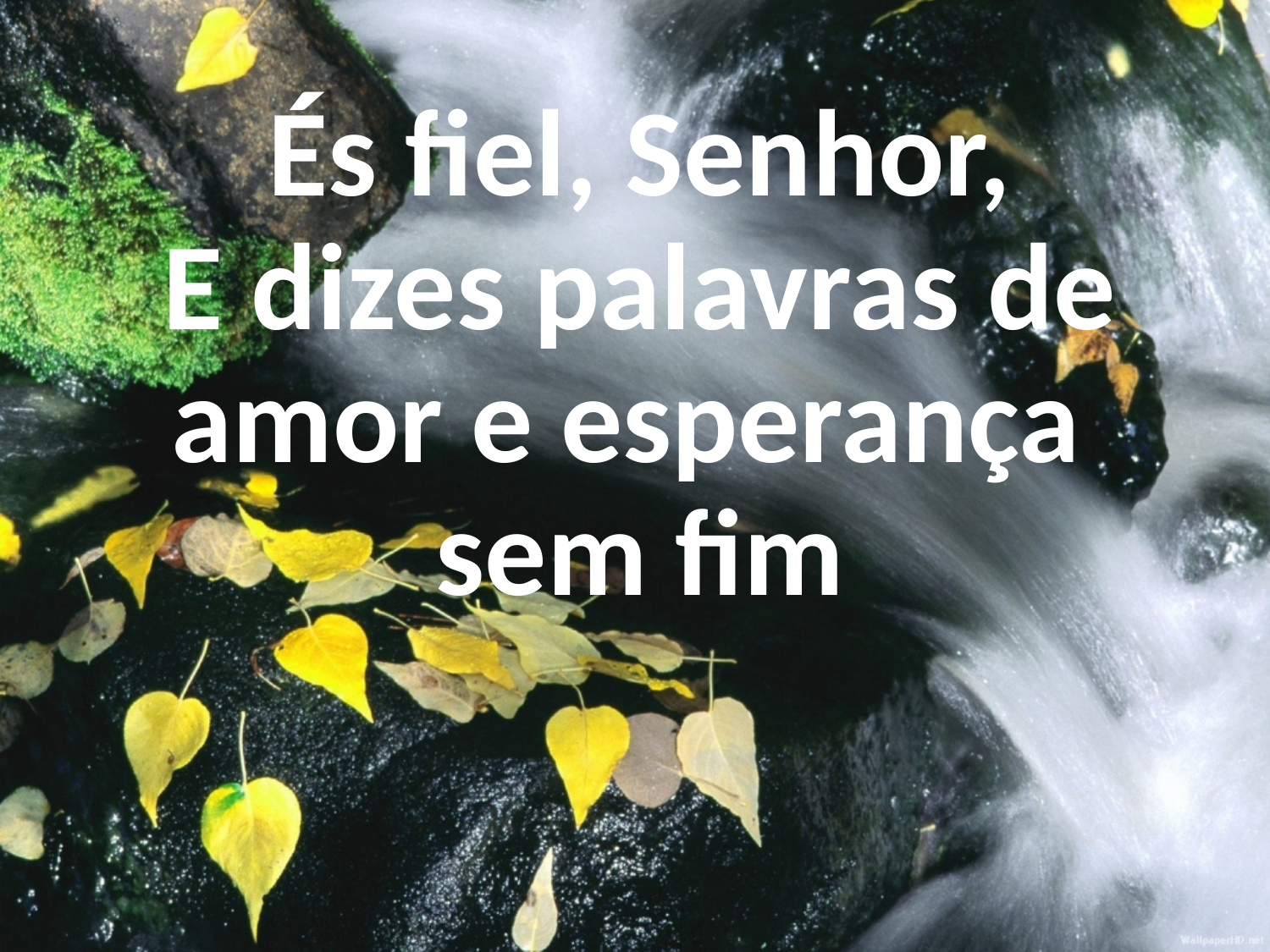

És fiel, Senhor,
E dizes palavras de amor e esperança
sem fim